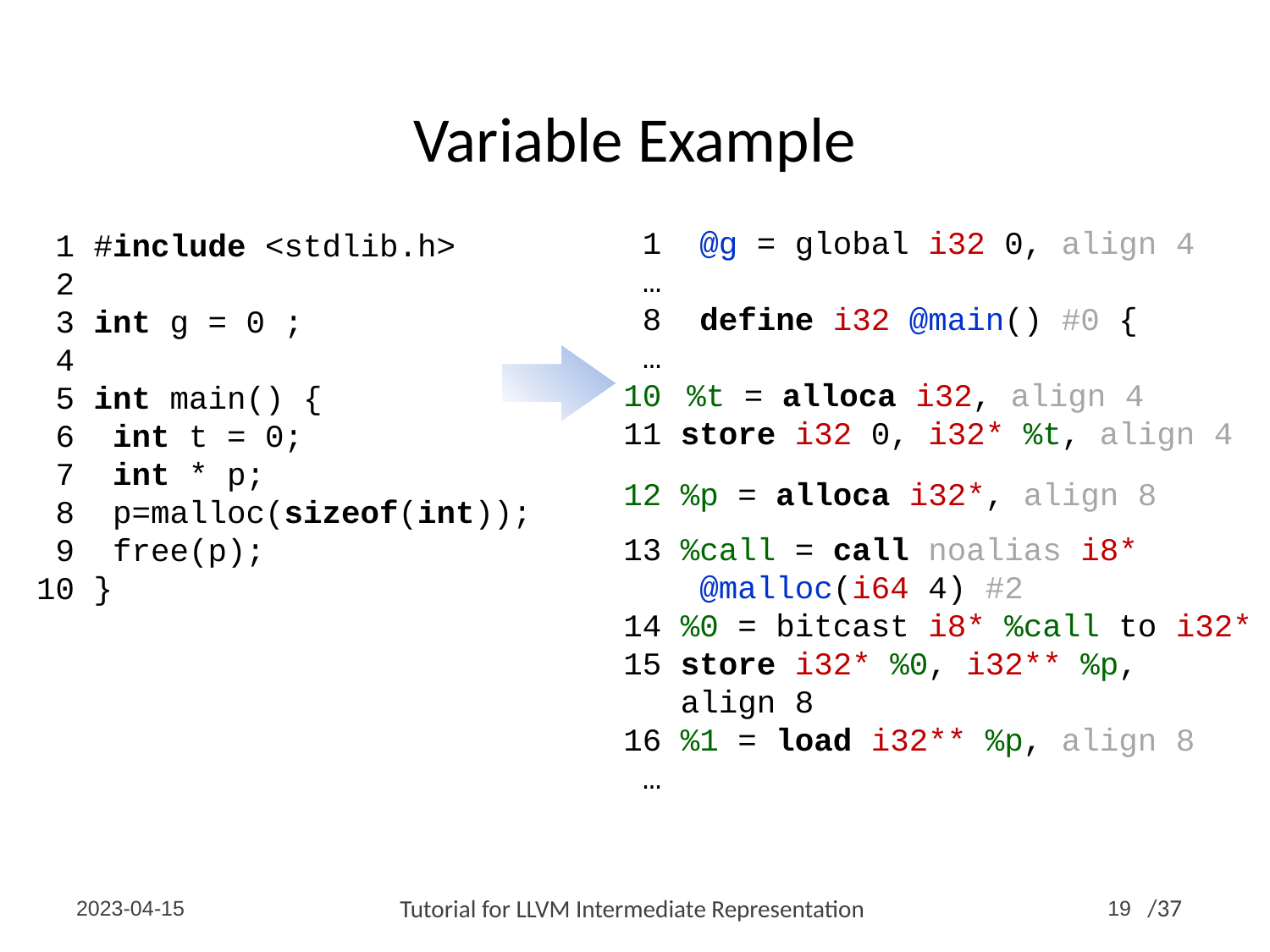

# Variable Example
 1  @g = global i32 0, align 4
 …
 8  define i32 @main() #0 {
 …
%t = alloca i32, align 4
11 store i32 0, i32* %t, align 4
12 %p = alloca i32*, align 8

13 %call = call noalias i8*
    @malloc(i64 4) #2
14 %0 = bitcast i8* %call to i32*
15 store i32* %0, i32** %p,
   align 8
16 %1 = load i32** %p, align 8
 …

  1 #include <stdlib.h>
  2
  3 int g = 0 ;
  4
  5 int main() {
  6  int t = 0;
  7  int * p;
  8  p=malloc(sizeof(int));
  9  free(p);
 10 }

2023-04-15
Tutorial for LLVM Intermediate Representation
19